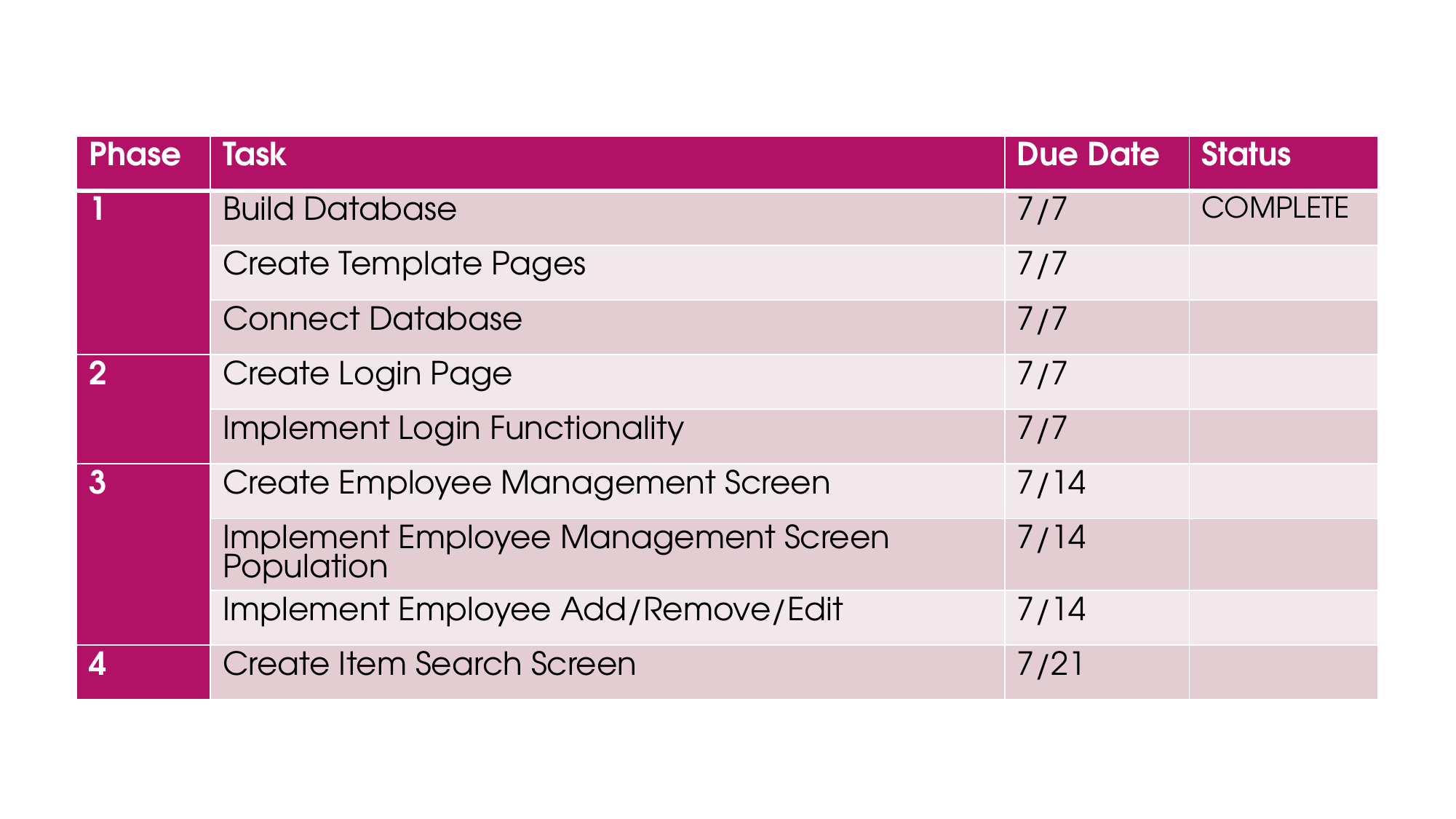

| Phase | Task | Due Date | Status |
| --- | --- | --- | --- |
| 1 | Build Database | 7/7 | COMPLETE |
|  | Create Template Pages | 7/7 |  |
|  | Connect Database | 7/7 |  |
| 2 | Create Login Page | 7/7 |  |
|  | Implement Login Functionality | 7/7 |  |
| 3 | Create Employee Management Screen | 7/14 |  |
|  | Implement Employee Management Screen Population | 7/14 |  |
|  | Implement Employee Add/Remove/Edit | 7/14 |  |
| 4 | Create Item Search Screen | 7/21 |  |